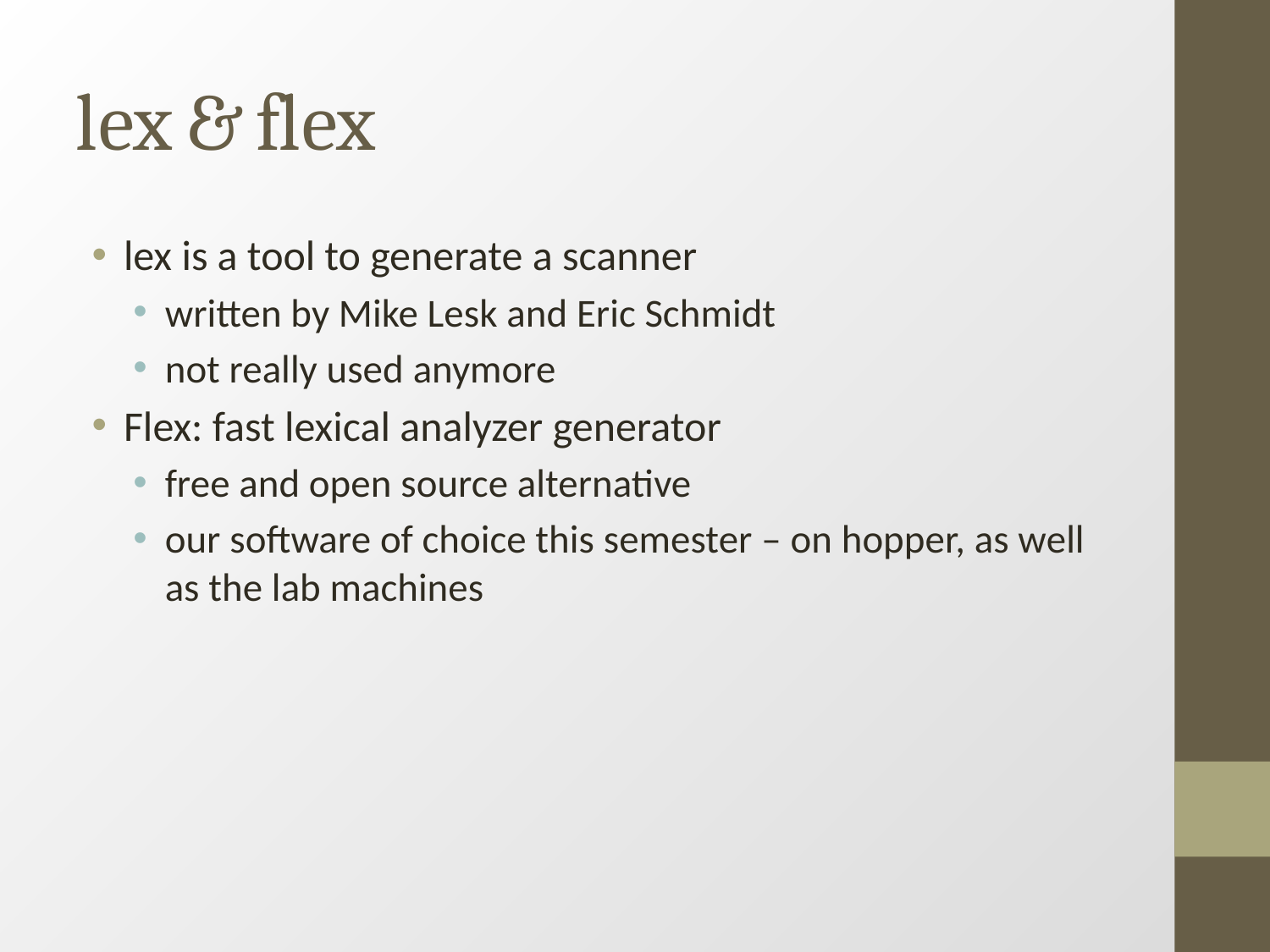

lex & flex
lex is a tool to generate a scanner
written by Mike Lesk and Eric Schmidt
not really used anymore
Flex: fast lexical analyzer generator
free and open source alternative
our software of choice this semester – on hopper, as well as the lab machines